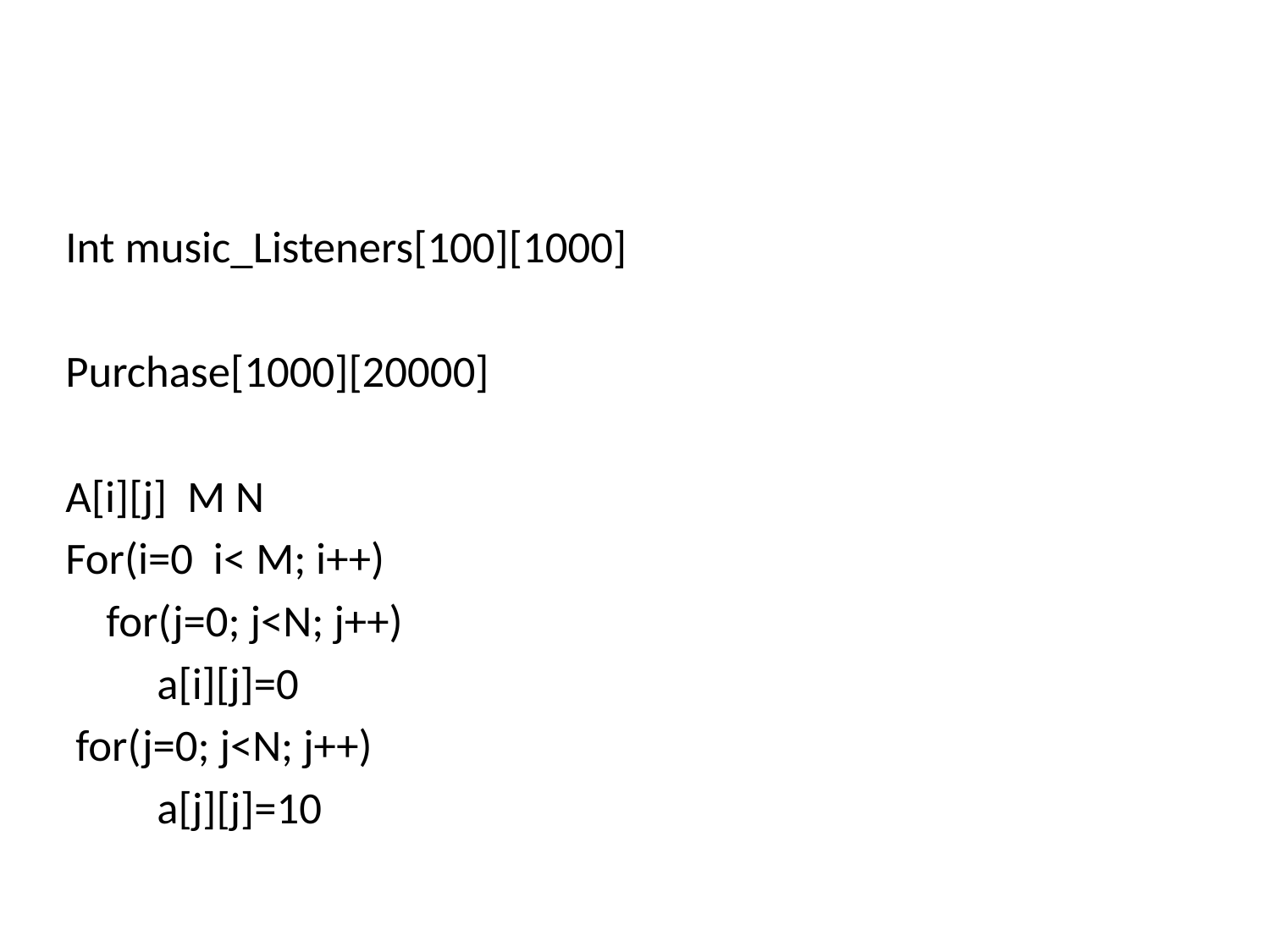

#
Int music_Listeners[100][1000]

Purchase[1000][20000]

A[i][j]  M N
For(i=0  i< M; i++)
    for(j=0; j<N; j++)
         a[i][j]=0
 for(j=0; j<N; j++)
         a[j][j]=10